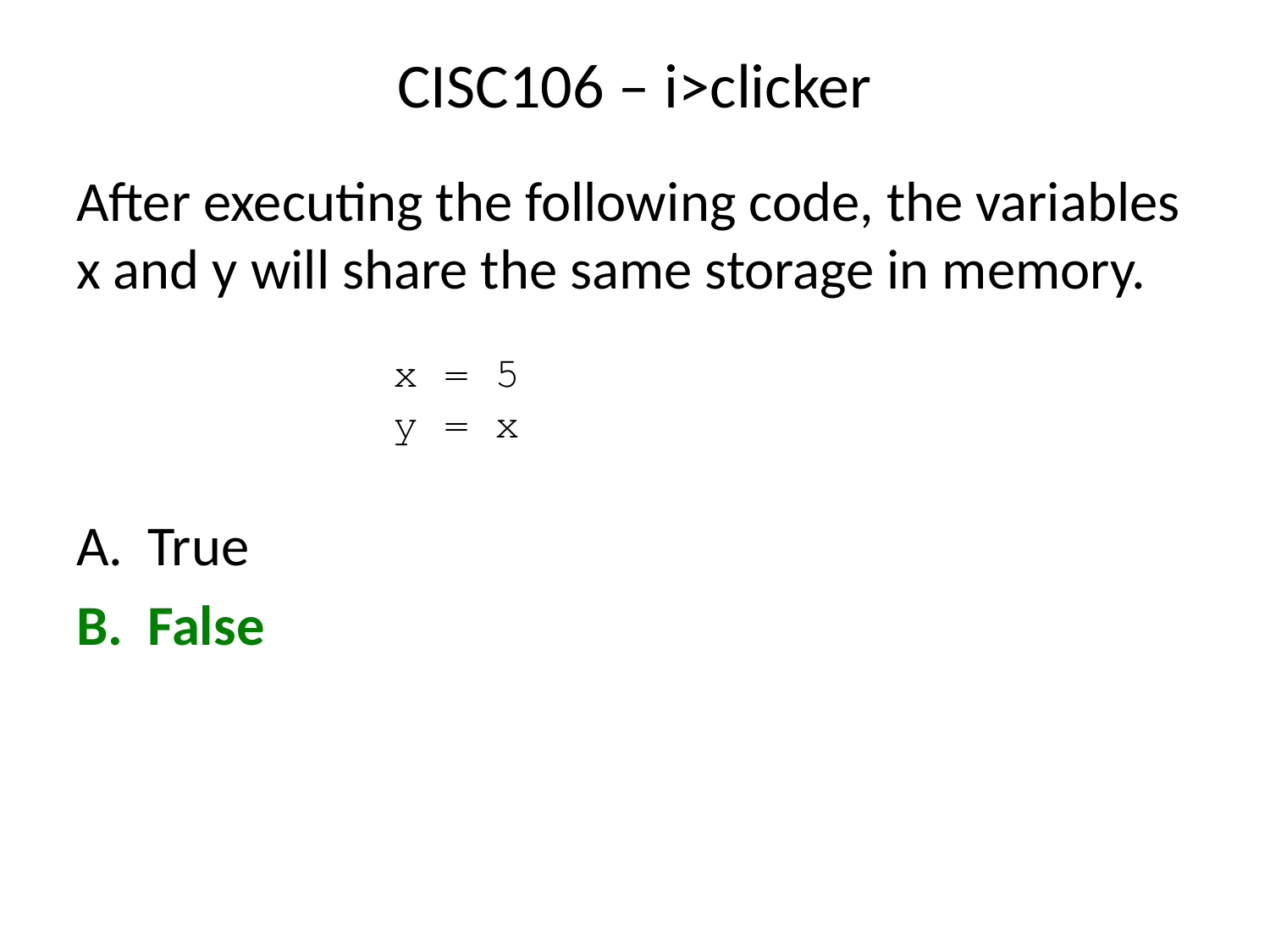

# CISC106 – i>clicker
After executing the following code, the variables x and y will share the same storage in memory.

True
False
x = 5
y = x